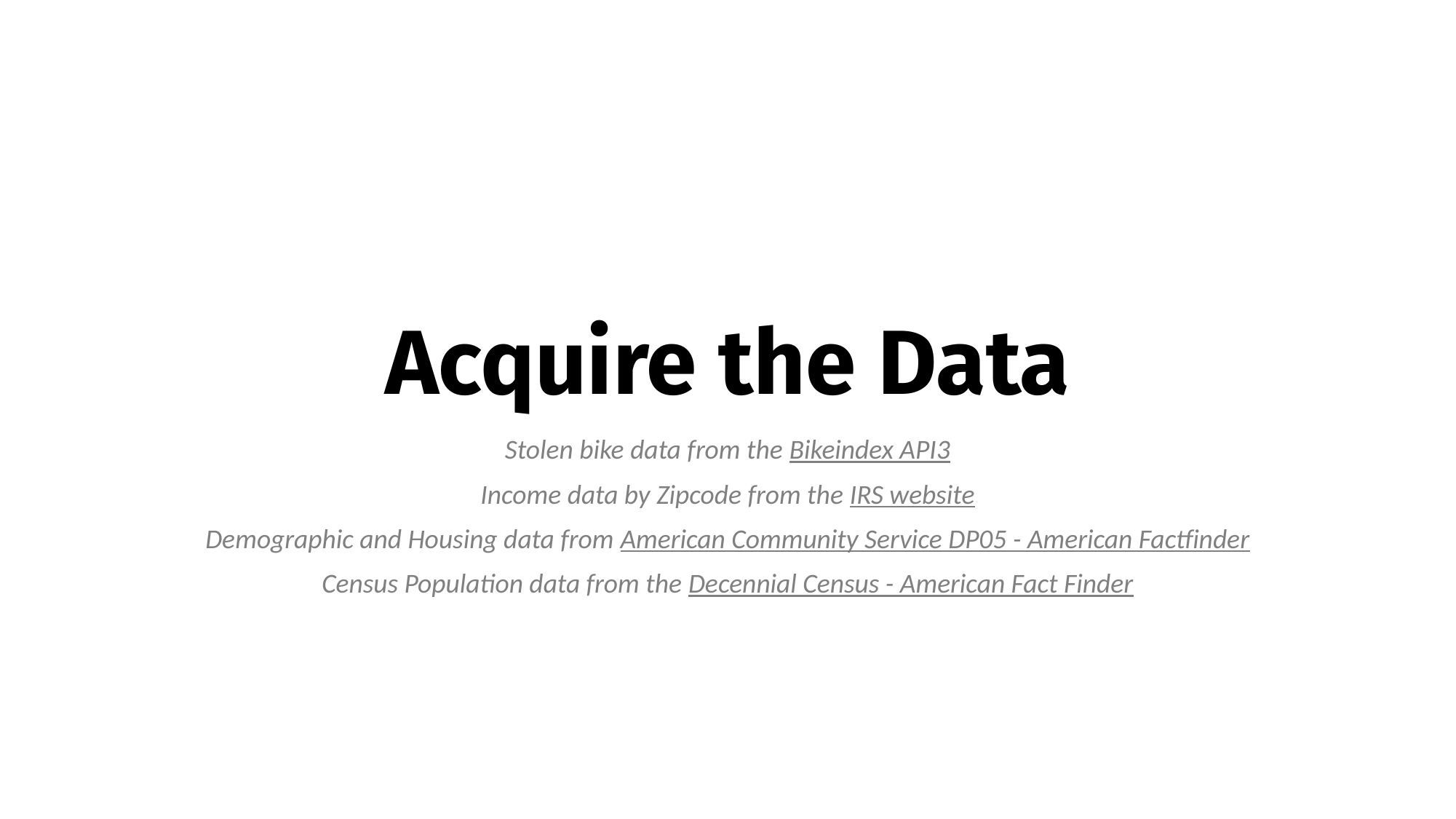

# Acquire the Data
Stolen bike data from the Bikeindex API3
Income data by Zipcode from the IRS website
Demographic and Housing data from American Community Service DP05 - American Factfinder
Census Population data from the Decennial Census - American Fact Finder